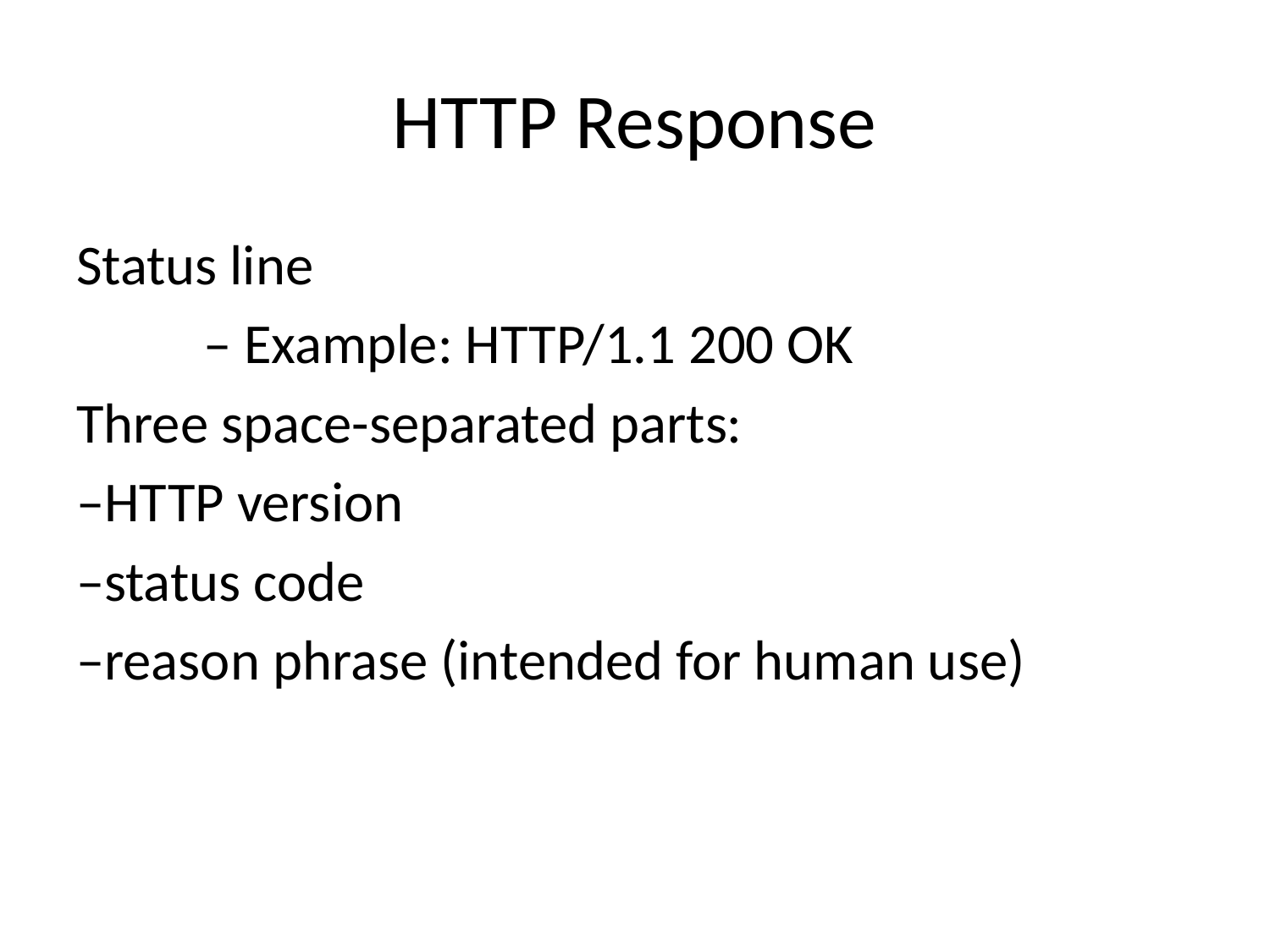

# HTTP Response
Status line
	– Example: HTTP/1.1 200 OK
Three space-separated parts:
–HTTP version
–status code
–reason phrase (intended for human use)